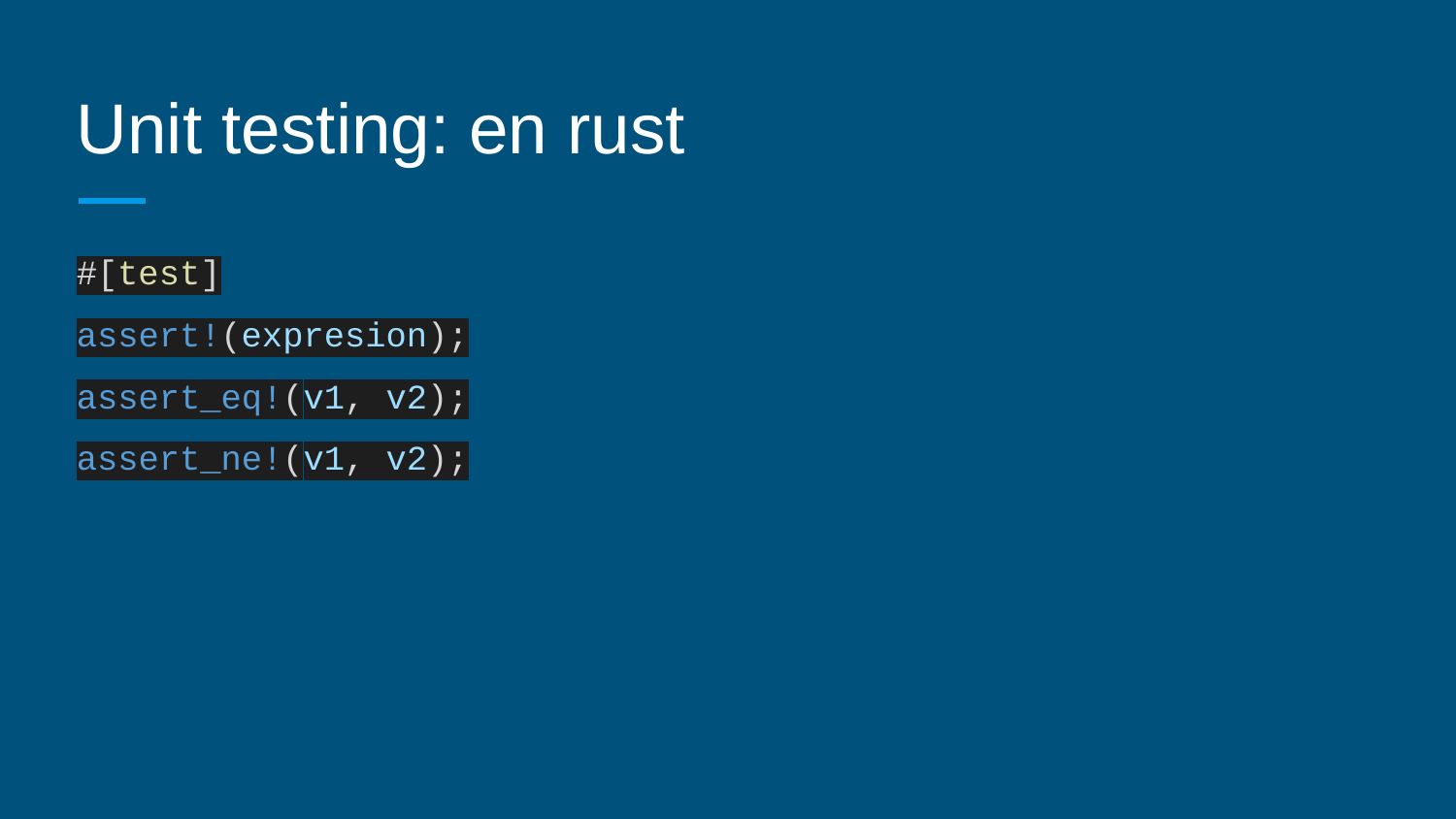

# Unit testing: en rust
#[test]
assert!(expresion);
assert_eq!(v1, v2);
assert_ne!(v1, v2);